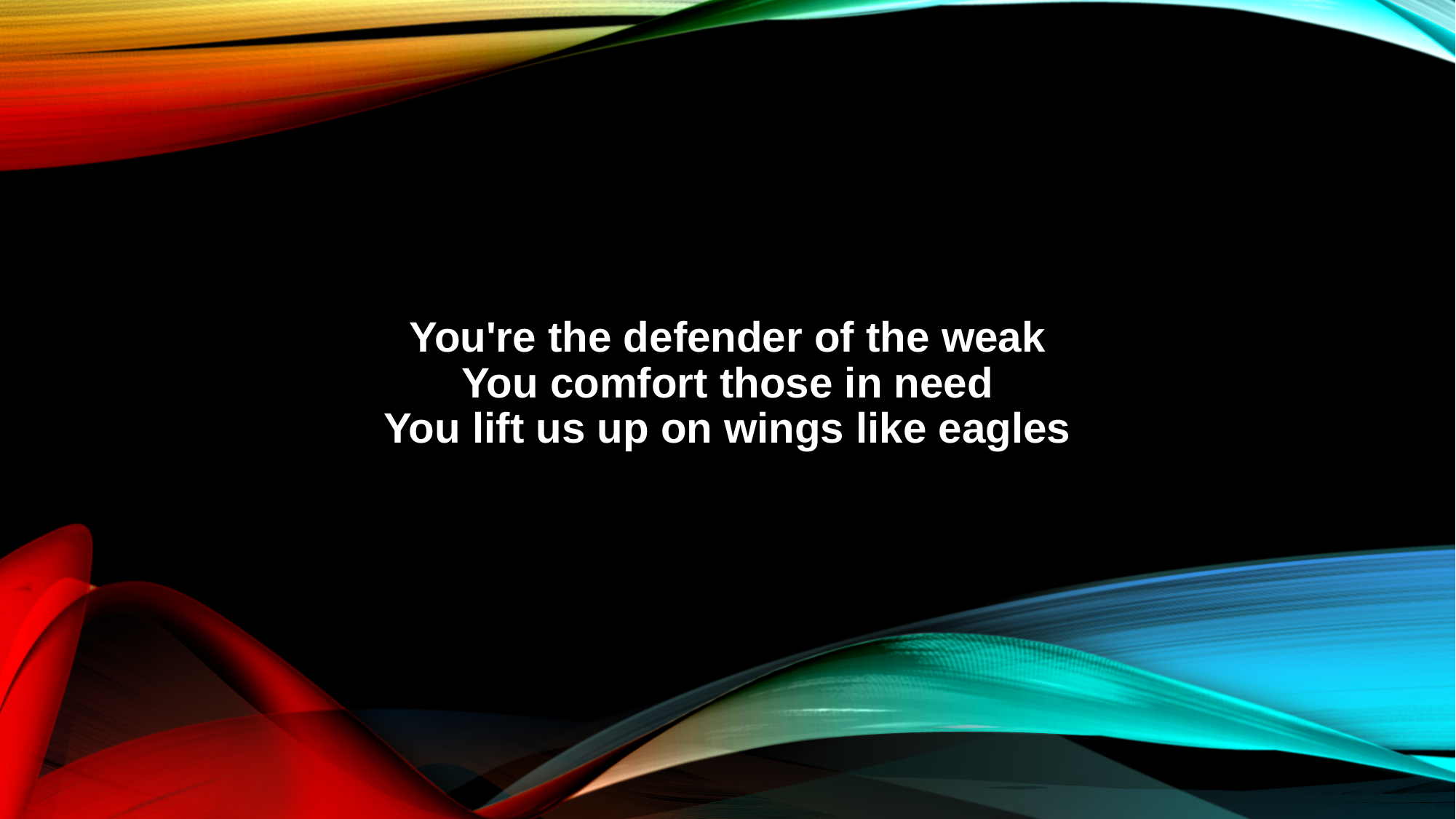

You're the defender of the weak
You comfort those in need
You lift us up on wings like eagles